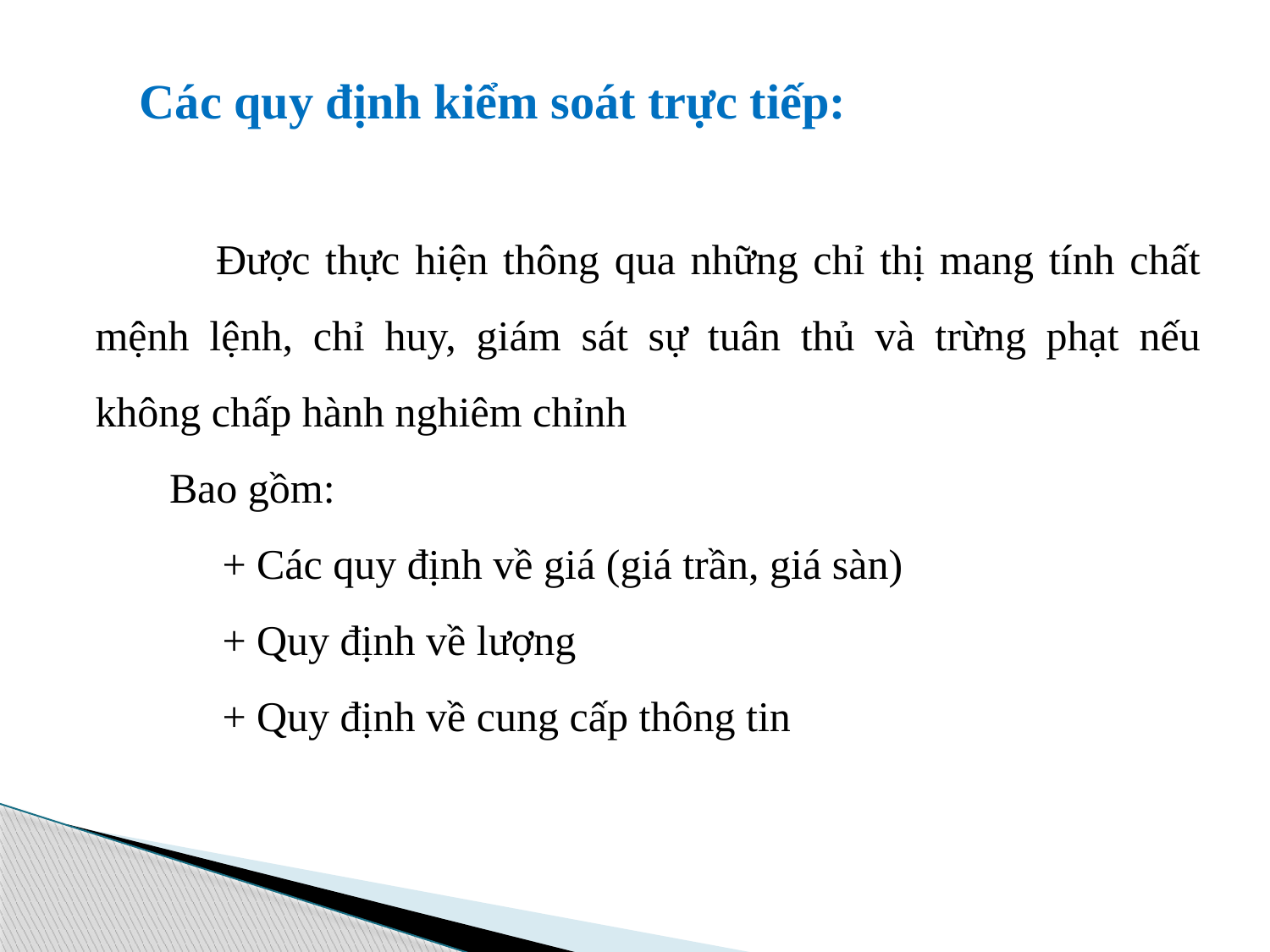

Các quy định kiểm soát trực tiếp:
        Được thực hiện thông qua những chỉ thị mang tính chất mệnh lệnh, chỉ huy, giám sát sự tuân thủ và trừng phạt nếu không chấp hành nghiêm chỉnh
       Bao gồm:
            + Các quy định về giá (giá trần, giá sàn)
            + Quy định về lượng
            + Quy định về cung cấp thông tin